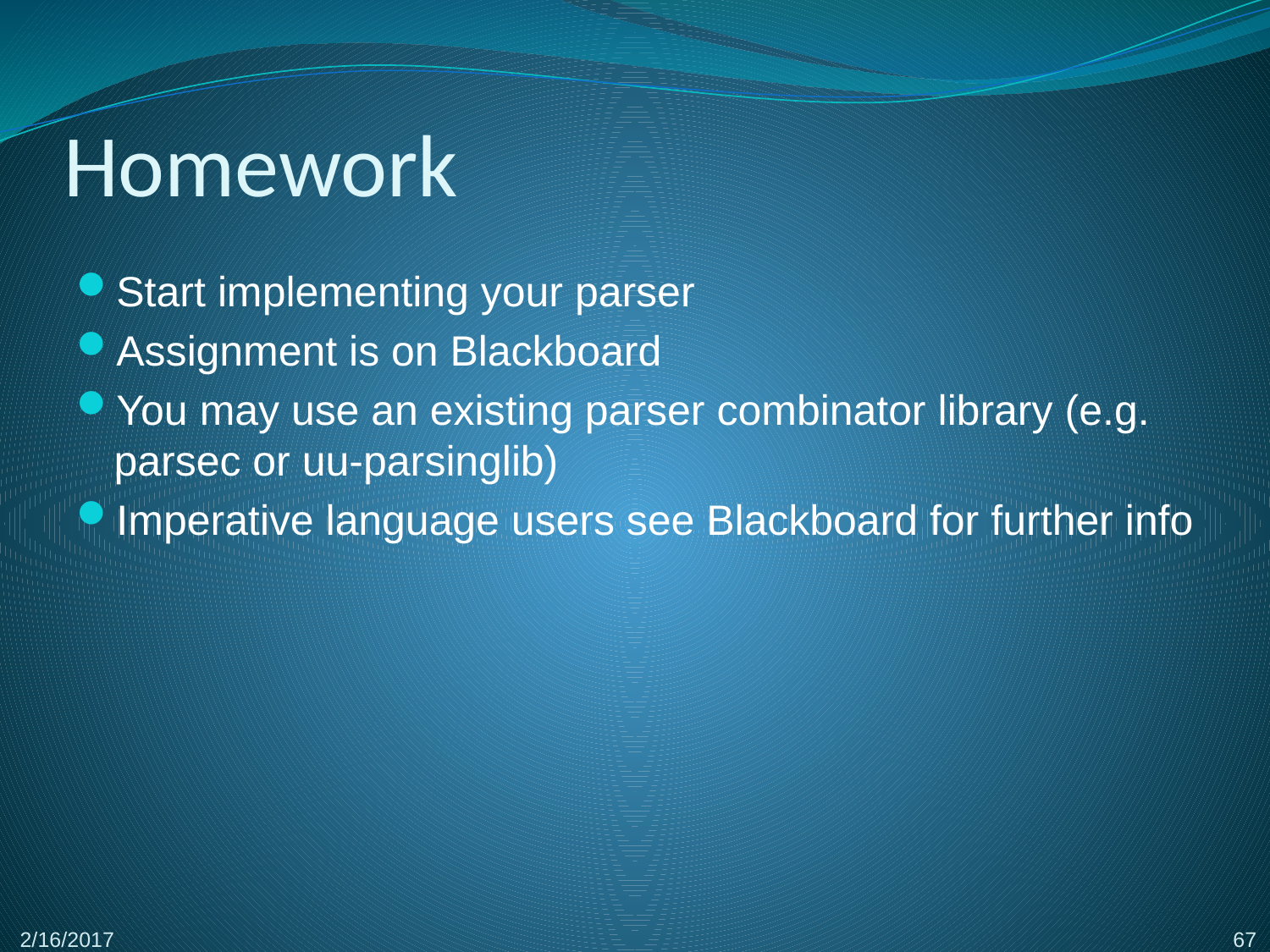

# Homework
Start implementing your parser
Assignment is on Blackboard
You may use an existing parser combinator library (e.g. parsec or uu-parsinglib)
Imperative language users see Blackboard for further info
67
2/16/2017